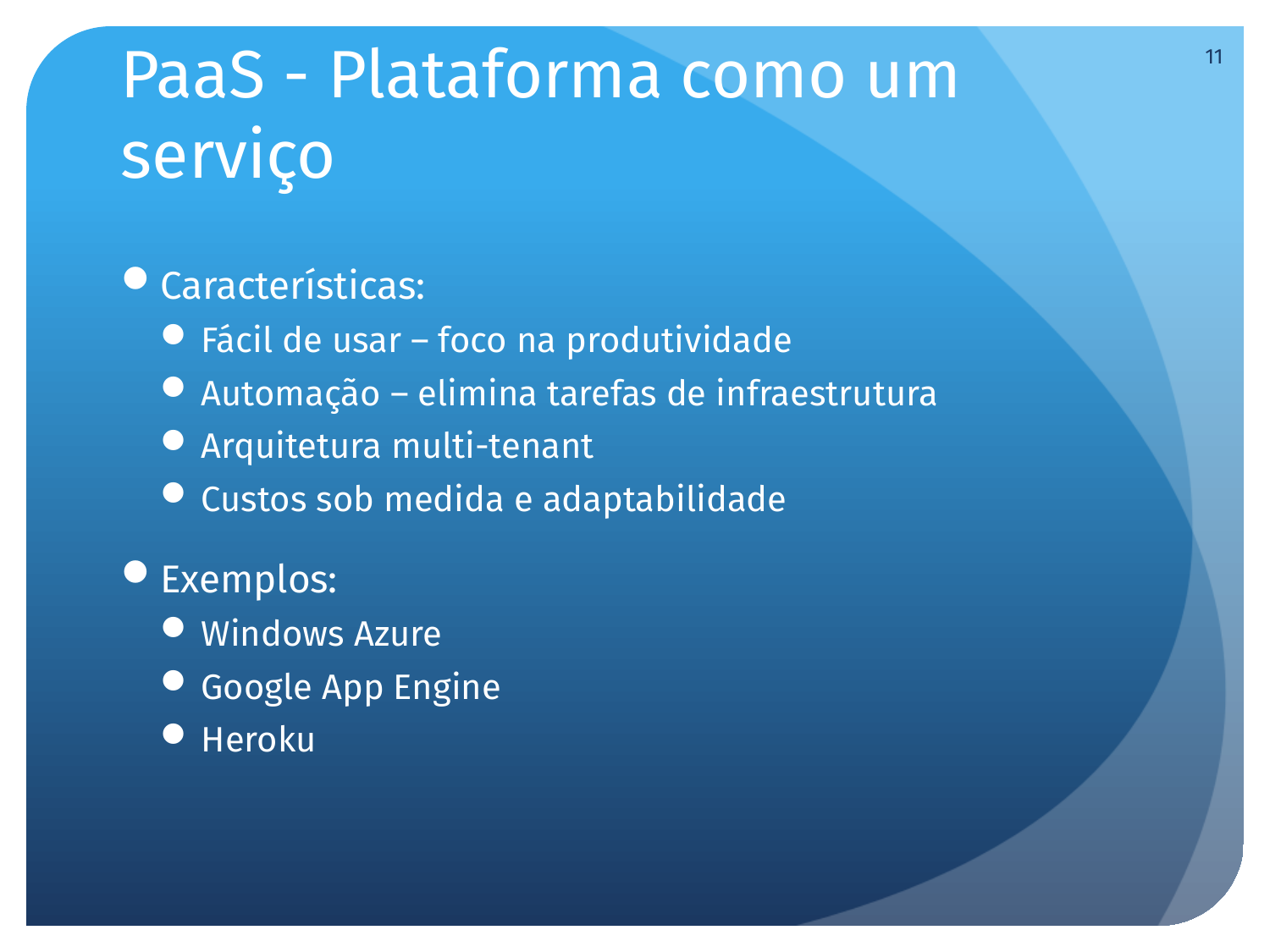

11
# PaaS - Plataforma como um serviço
Características:
Fácil de usar – foco na produtividade
Automação – elimina tarefas de infraestrutura
Arquitetura multi-tenant
Custos sob medida e adaptabilidade
Exemplos:
Windows Azure
Google App Engine
Heroku